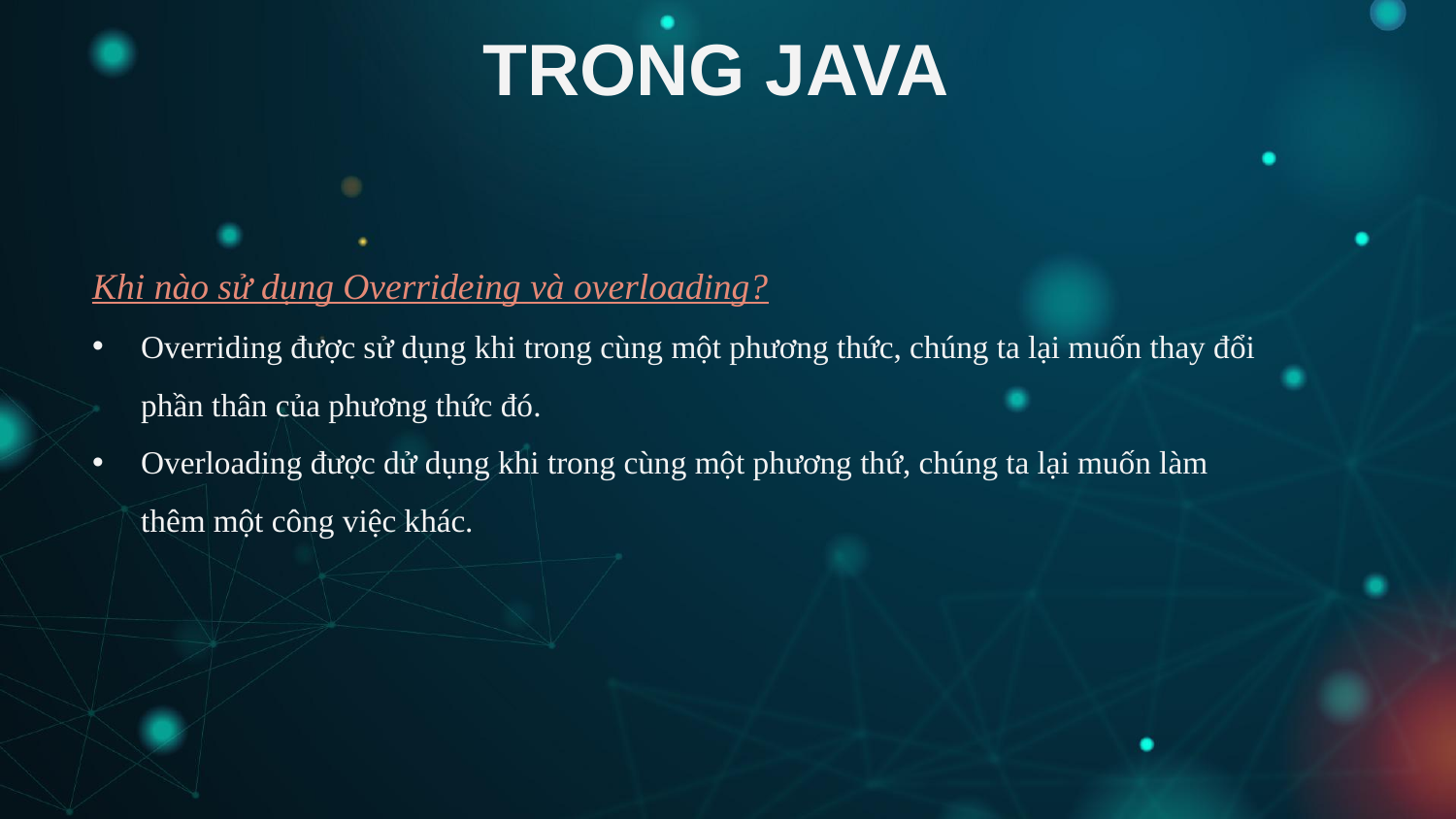

# TRONG JAVA
Khi nào sử dụng Overrideing và overloading?
Overriding được sử dụng khi trong cùng một phương thức, chúng ta lại muốn thay đổi phần thân của phương thức đó.
Overloading được dử dụng khi trong cùng một phương thứ, chúng ta lại muốn làm thêm một công việc khác.